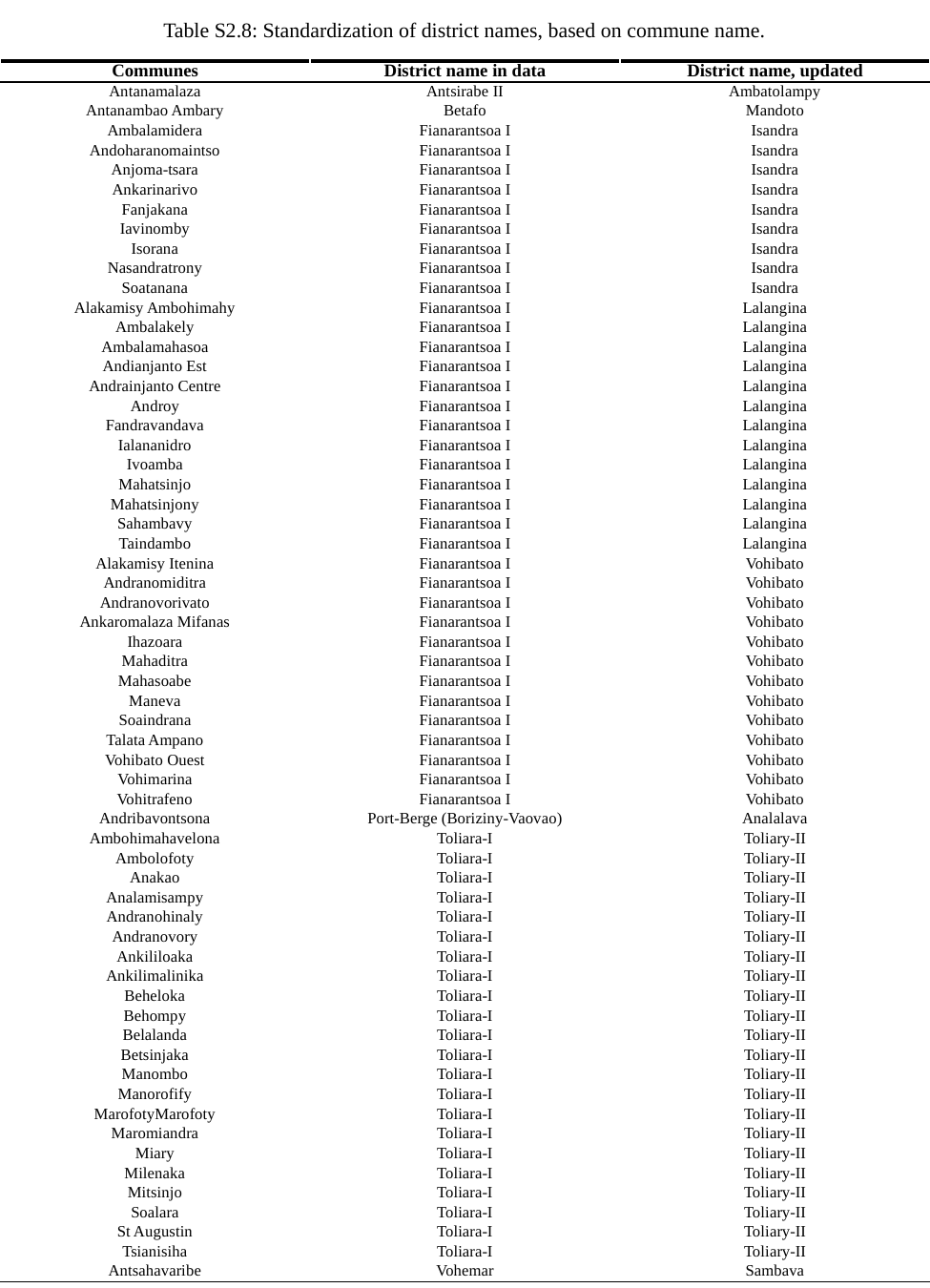

Table S2.8: Standardization of district names, based on commune name.
| Communes | District name in data | District name, updated |
| --- | --- | --- |
| Antanamalaza | Antsirabe II | Ambatolampy |
| Antanambao Ambary | Betafo | Mandoto |
| Ambalamidera | Fianarantsoa I | Isandra |
| Andoharanomaintso | Fianarantsoa I | Isandra |
| Anjoma-tsara | Fianarantsoa I | Isandra |
| Ankarinarivo | Fianarantsoa I | Isandra |
| Fanjakana | Fianarantsoa I | Isandra |
| Iavinomby | Fianarantsoa I | Isandra |
| Isorana | Fianarantsoa I | Isandra |
| Nasandratrony | Fianarantsoa I | Isandra |
| Soatanana | Fianarantsoa I | Isandra |
| Alakamisy Ambohimahy | Fianarantsoa I | Lalangina |
| Ambalakely | Fianarantsoa I | Lalangina |
| Ambalamahasoa | Fianarantsoa I | Lalangina |
| Andianjanto Est | Fianarantsoa I | Lalangina |
| Andrainjanto Centre | Fianarantsoa I | Lalangina |
| Androy | Fianarantsoa I | Lalangina |
| Fandravandava | Fianarantsoa I | Lalangina |
| Ialananidro | Fianarantsoa I | Lalangina |
| Ivoamba | Fianarantsoa I | Lalangina |
| Mahatsinjo | Fianarantsoa I | Lalangina |
| Mahatsinjony | Fianarantsoa I | Lalangina |
| Sahambavy | Fianarantsoa I | Lalangina |
| Taindambo | Fianarantsoa I | Lalangina |
| Alakamisy Itenina | Fianarantsoa I | Vohibato |
| Andranomiditra | Fianarantsoa I | Vohibato |
| Andranovorivato | Fianarantsoa I | Vohibato |
| Ankaromalaza Mifanas | Fianarantsoa I | Vohibato |
| Ihazoara | Fianarantsoa I | Vohibato |
| Mahaditra | Fianarantsoa I | Vohibato |
| Mahasoabe | Fianarantsoa I | Vohibato |
| Maneva | Fianarantsoa I | Vohibato |
| Soaindrana | Fianarantsoa I | Vohibato |
| Talata Ampano | Fianarantsoa I | Vohibato |
| Vohibato Ouest | Fianarantsoa I | Vohibato |
| Vohimarina | Fianarantsoa I | Vohibato |
| Vohitrafeno | Fianarantsoa I | Vohibato |
| Andribavontsona | Port-Berge (Boriziny-Vaovao) | Analalava |
| Ambohimahavelona | Toliara-I | Toliary-II |
| Ambolofoty | Toliara-I | Toliary-II |
| Anakao | Toliara-I | Toliary-II |
| Analamisampy | Toliara-I | Toliary-II |
| Andranohinaly | Toliara-I | Toliary-II |
| Andranovory | Toliara-I | Toliary-II |
| Ankililoaka | Toliara-I | Toliary-II |
| Ankilimalinika | Toliara-I | Toliary-II |
| Beheloka | Toliara-I | Toliary-II |
| Behompy | Toliara-I | Toliary-II |
| Belalanda | Toliara-I | Toliary-II |
| Betsinjaka | Toliara-I | Toliary-II |
| Manombo | Toliara-I | Toliary-II |
| Manorofify | Toliara-I | Toliary-II |
| MarofotyMarofoty | Toliara-I | Toliary-II |
| Maromiandra | Toliara-I | Toliary-II |
| Miary | Toliara-I | Toliary-II |
| Milenaka | Toliara-I | Toliary-II |
| Mitsinjo | Toliara-I | Toliary-II |
| Soalara | Toliara-I | Toliary-II |
| St Augustin | Toliara-I | Toliary-II |
| Tsianisiha | Toliara-I | Toliary-II |
| Antsahavaribe | Vohemar | Sambava |